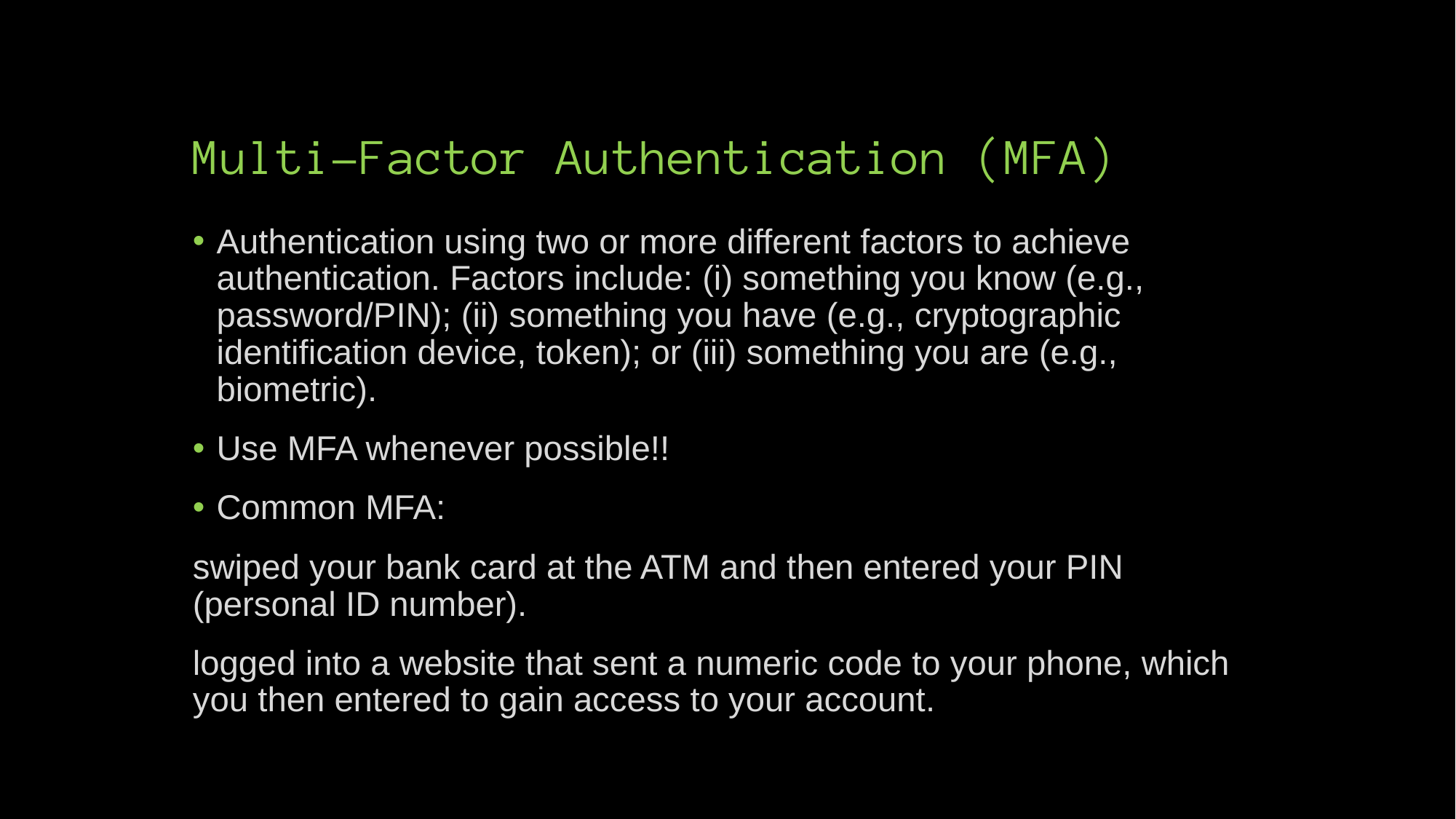

# Multi-Factor Authentication (MFA)
Authentication using two or more different factors to achieve authentication. Factors include: (i) something you know (e.g., password/PIN); (ii) something you have (e.g., cryptographic identification device, token); or (iii) something you are (e.g., biometric).
Use MFA whenever possible!!
Common MFA:
swiped your bank card at the ATM and then entered your PIN (personal ID number).
logged into a website that sent a numeric code to your phone, which you then entered to gain access to your account.